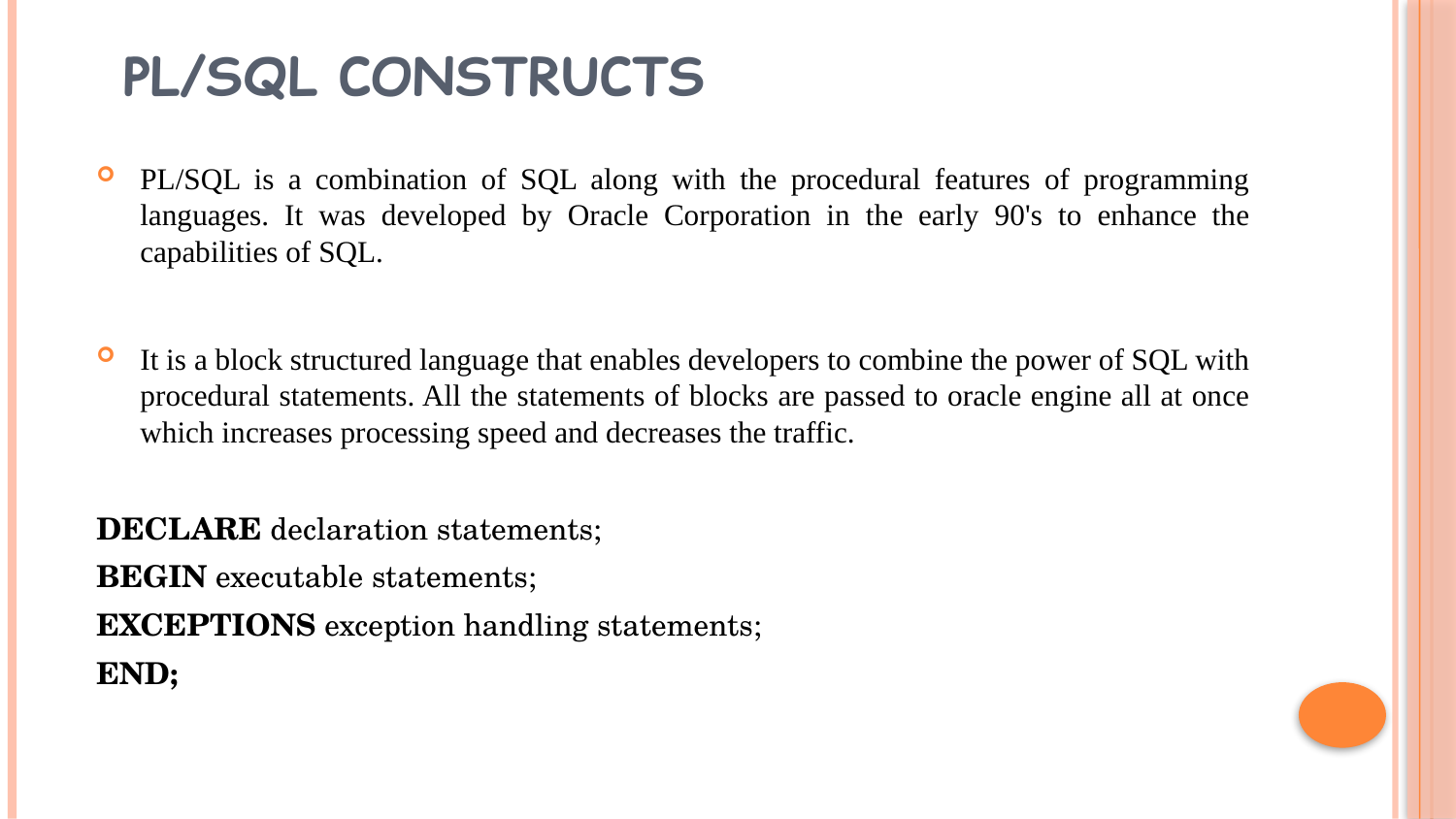

# PL/SQL Constructs
PL/SQL is a combination of SQL along with the procedural features of programming languages. It was developed by Oracle Corporation in the early 90's to enhance the capabilities of SQL.

It is a block structured language that enables developers to combine the power of SQL with procedural statements. All the statements of blocks are passed to oracle engine all at once which increases processing speed and decreases the traffic.

DECLARE declaration statements;
BEGIN executable statements;
EXCEPTIONS exception handling statements;
END;